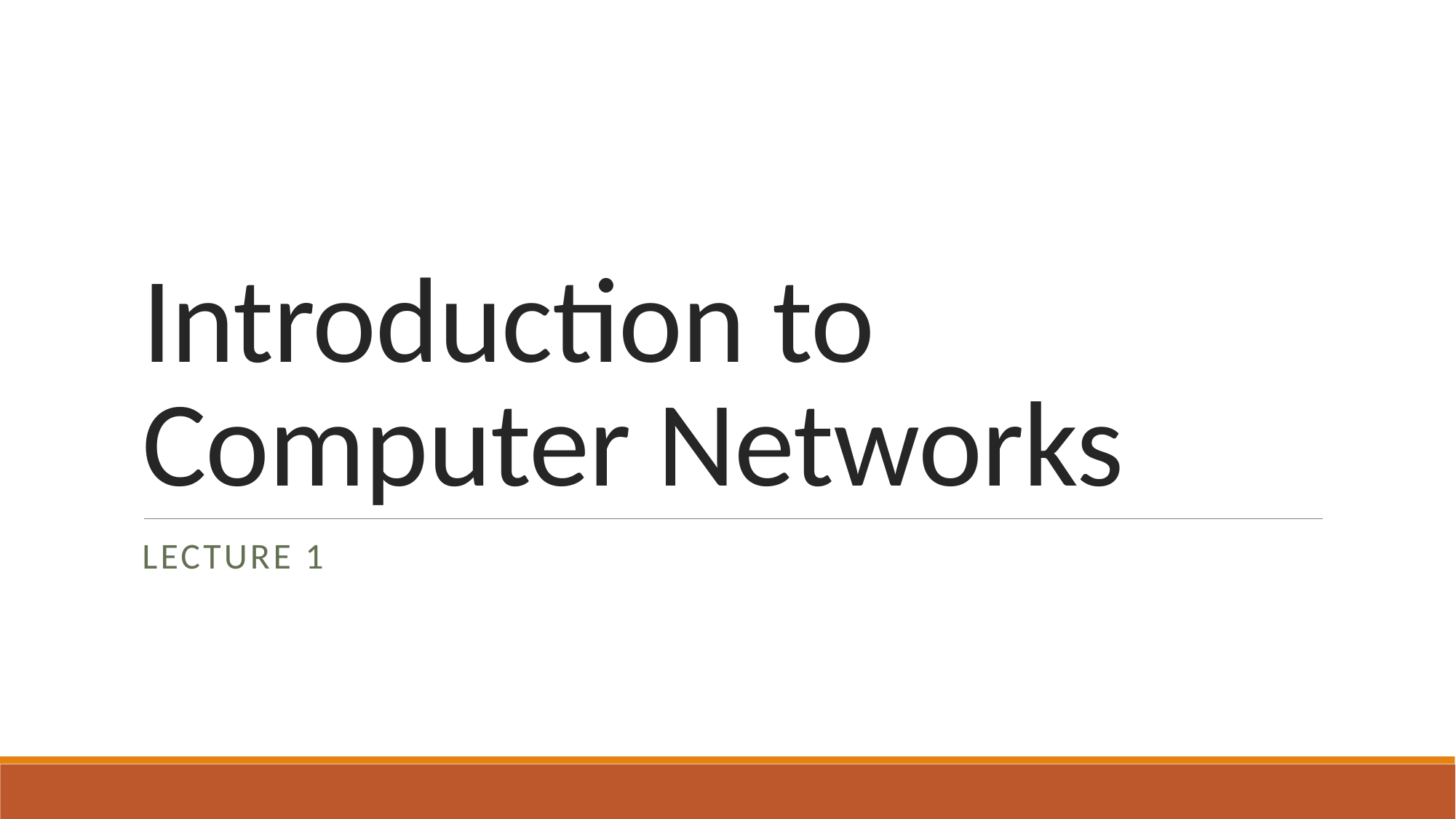

# Introduction to Computer Networks
Lecture 1